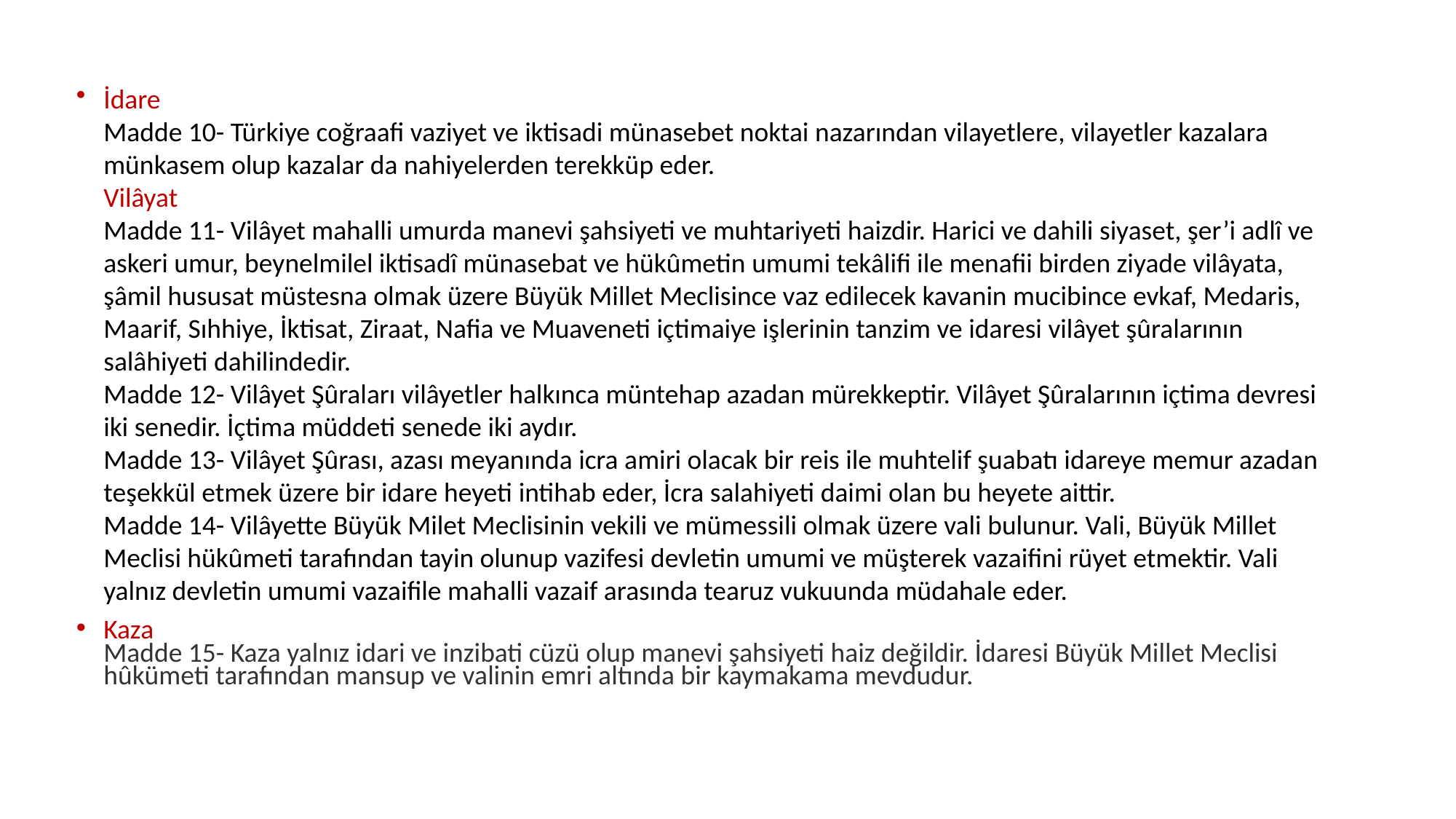

İdare
Madde 10- Türkiye coğraafi vaziyet ve iktisadi münasebet noktai nazarından vilayetlere, vilayetler kazalara münkasem olup kazalar da nahiyelerden terekküp eder.
Vilâyat
Madde 11- Vilâyet mahalli umurda manevi şahsiyeti ve muhtariyeti haizdir. Harici ve dahili siyaset, şer’i adlî ve askeri umur, beynelmilel iktisadî münasebat ve hükûmetin umumi tekâlifi ile menafii birden ziyade vilâyata, şâmil hususat müstesna olmak üzere Büyük Millet Meclisince vaz edilecek kavanin mucibince evkaf, Medaris, Maarif, Sıhhiye, İktisat, Ziraat, Nafia ve Muaveneti içtimaiye işlerinin tanzim ve idaresi vilâyet şûralarının salâhiyeti dahilindedir.
Madde 12- Vilâyet Şûraları vilâyetler halkınca müntehap azadan mürekkeptir. Vilâyet Şûralarının içtima devresi iki senedir. İçtima müddeti senede iki aydır.
Madde 13- Vilâyet Şûrası, azası meyanında icra amiri olacak bir reis ile muhtelif şuabatı idareye memur azadan teşekkül etmek üzere bir idare heyeti intihab eder, İcra salahiyeti daimi olan bu heyete aittir.
Madde 14- Vilâyette Büyük Milet Meclisinin vekili ve mümessili olmak üzere vali bulunur. Vali, Büyük Millet Meclisi hükûmeti tarafından tayin olunup vazifesi devletin umumi ve müşterek vazaifini rüyet etmektir. Vali yalnız devletin umumi vazaifile mahalli vazaif arasında tearuz vukuunda müdahale eder.
Kaza
Madde 15- Kaza yalnız idari ve inzibati cüzü olup manevi şahsiyeti haiz değildir. İdaresi Büyük Millet Meclisi hûkümeti tarafından mansup ve valinin emri altında bir kaymakama mevdudur.